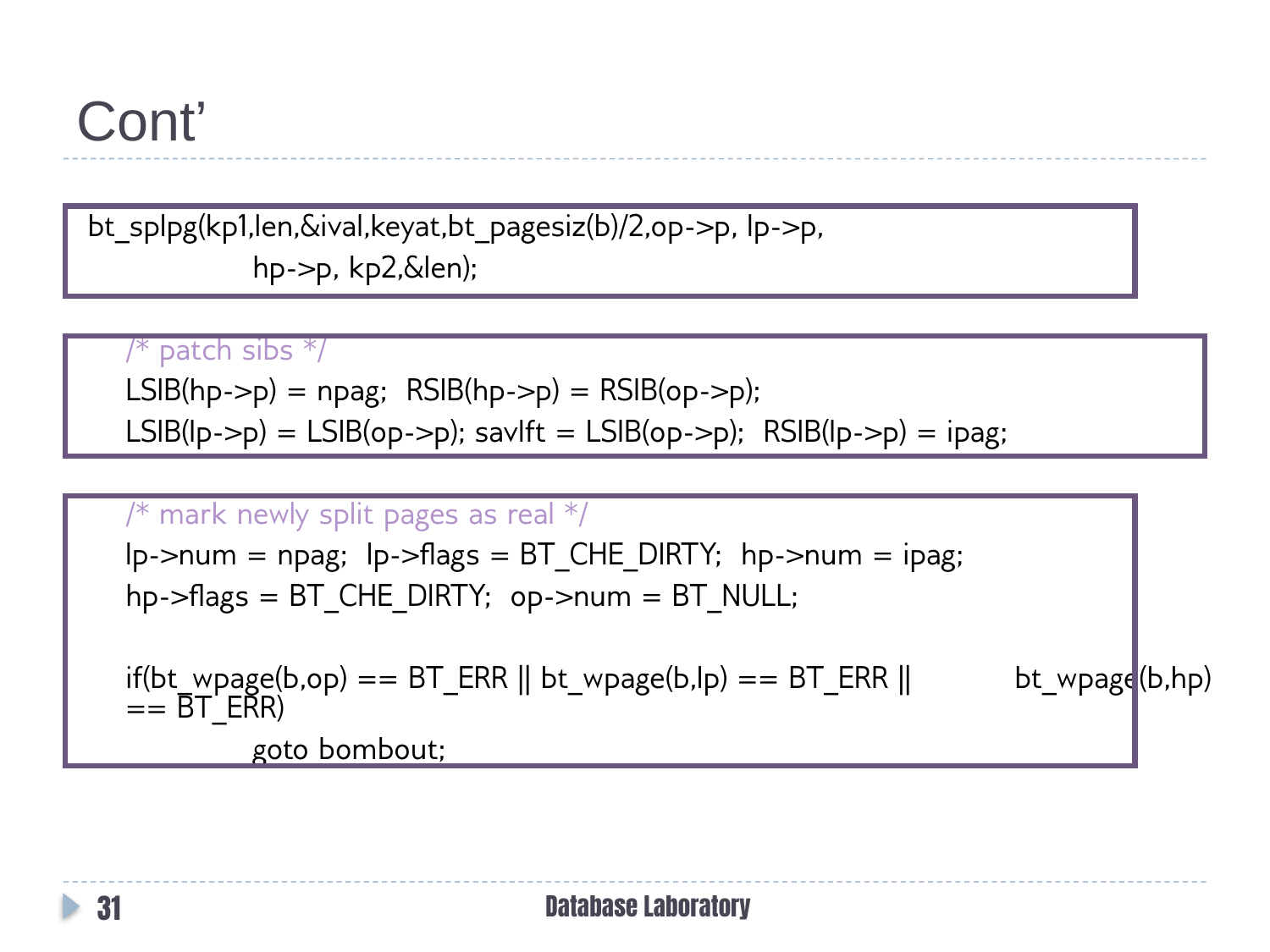

# Cont’

bt_splpg(kp1,len,&ival,keyat,bt_pagesiz(b)/2,op->p, lp->p,
		hp->p, kp2,&len);

	/* patch sibs */
	LSIB(hp->p) = npag;  RSIB(hp->p) = RSIB(op->p);
	LSIB(lp->p) = LSIB(op->p); savlft = LSIB(op->p);  RSIB(lp->p) = ipag;

	/* mark newly split pages as real */
	lp->num = npag;  lp->flags = BT_CHE_DIRTY;  hp->num = ipag;
	hp->flags = BT_CHE_DIRTY;  op->num = BT_NULL;

	if(bt_wpage(b,op) == BT_ERR || bt_wpage(b,lp) == BT_ERR || 	bt_wpage(b,hp) == BT_ERR)
		goto bombout;